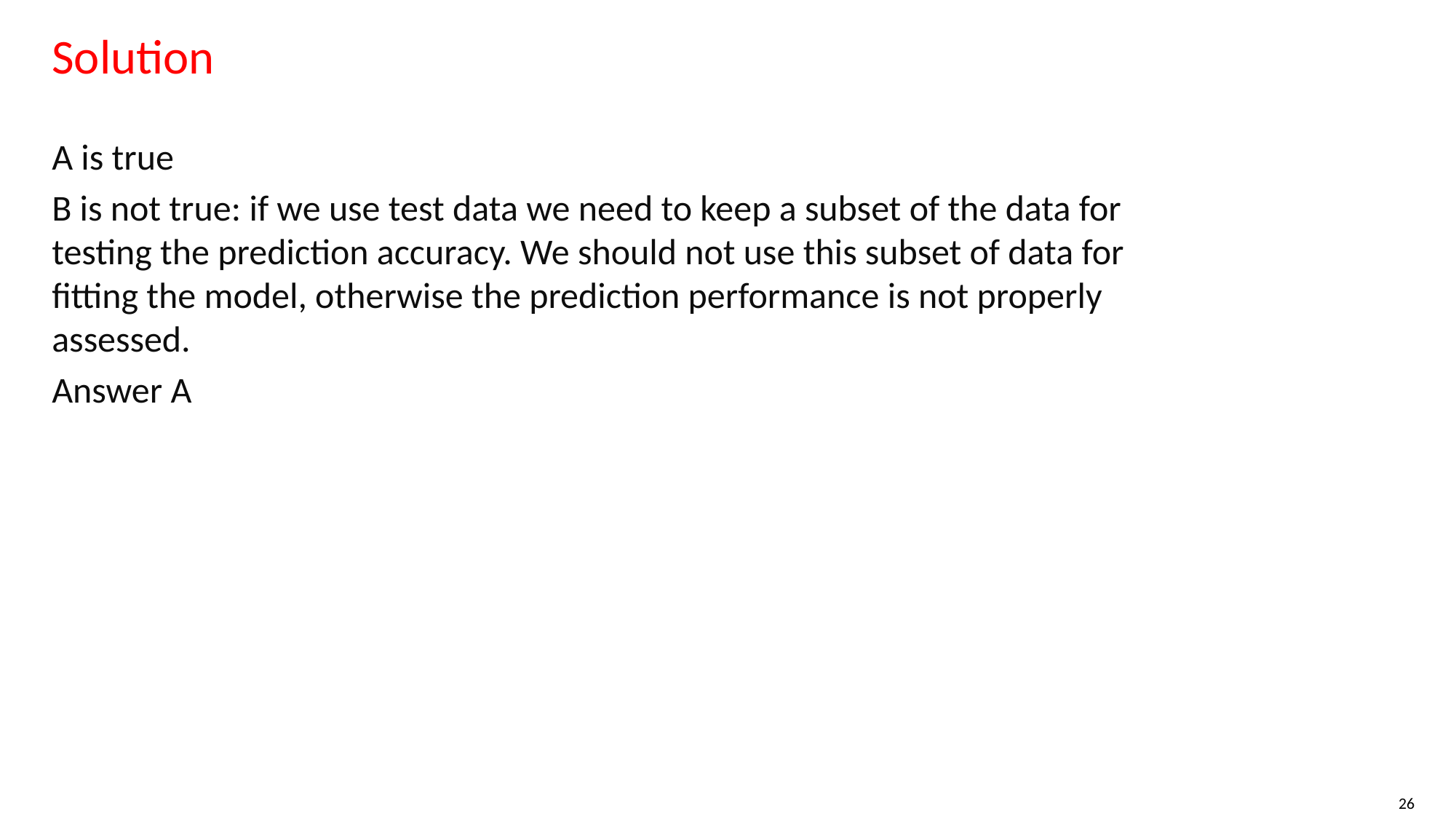

# Solution
A is true
B is not true: if we use test data we need to keep a subset of the data for testing the prediction accuracy. We should not use this subset of data for fitting the model, otherwise the prediction performance is not properly assessed.
Answer A
26